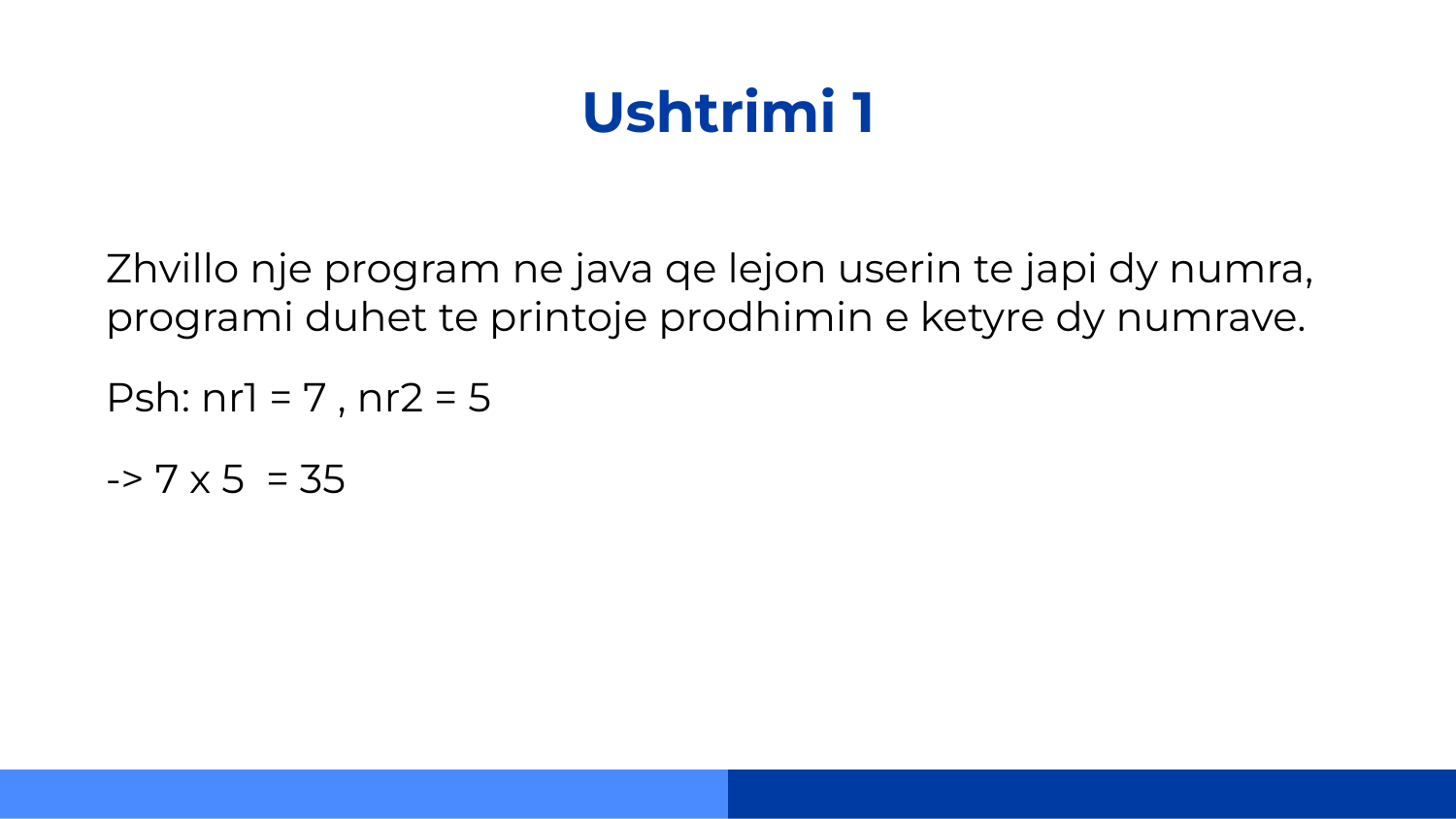

# Ushtrimi 1
Zhvillo nje program ne java qe lejon userin te japi dy numra, programi duhet te printoje prodhimin e ketyre dy numrave.
Psh: nr1 = 7 , nr2 = 5
-> 7 x 5  = 35